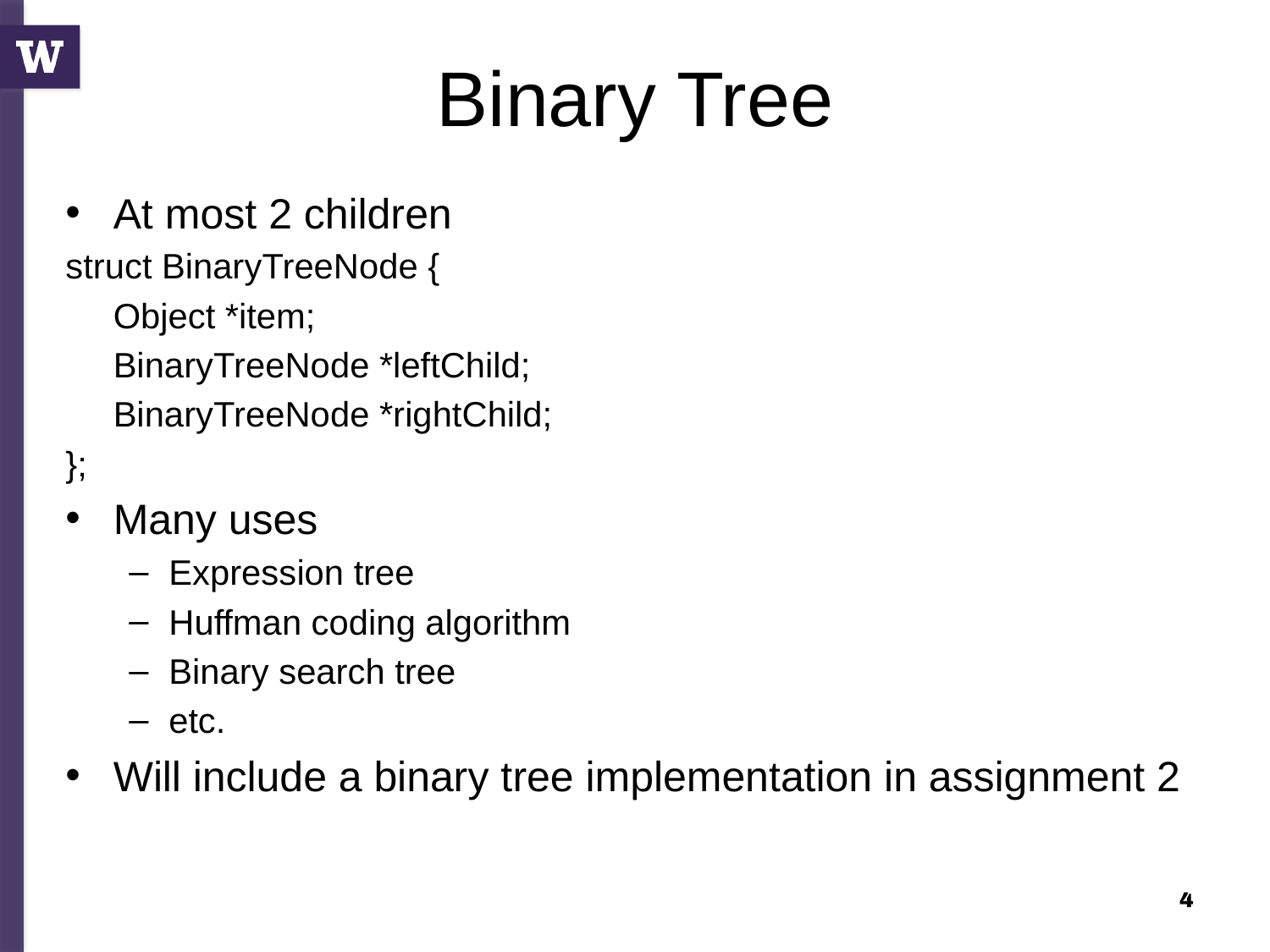

# Binary Tree
At most 2 children
struct BinaryTreeNode {
	Object *item;
	BinaryTreeNode *leftChild;
	BinaryTreeNode *rightChild;
};
Many uses
Expression tree
Huffman coding algorithm
Binary search tree
etc.
Will include a binary tree implementation in assignment 2
4